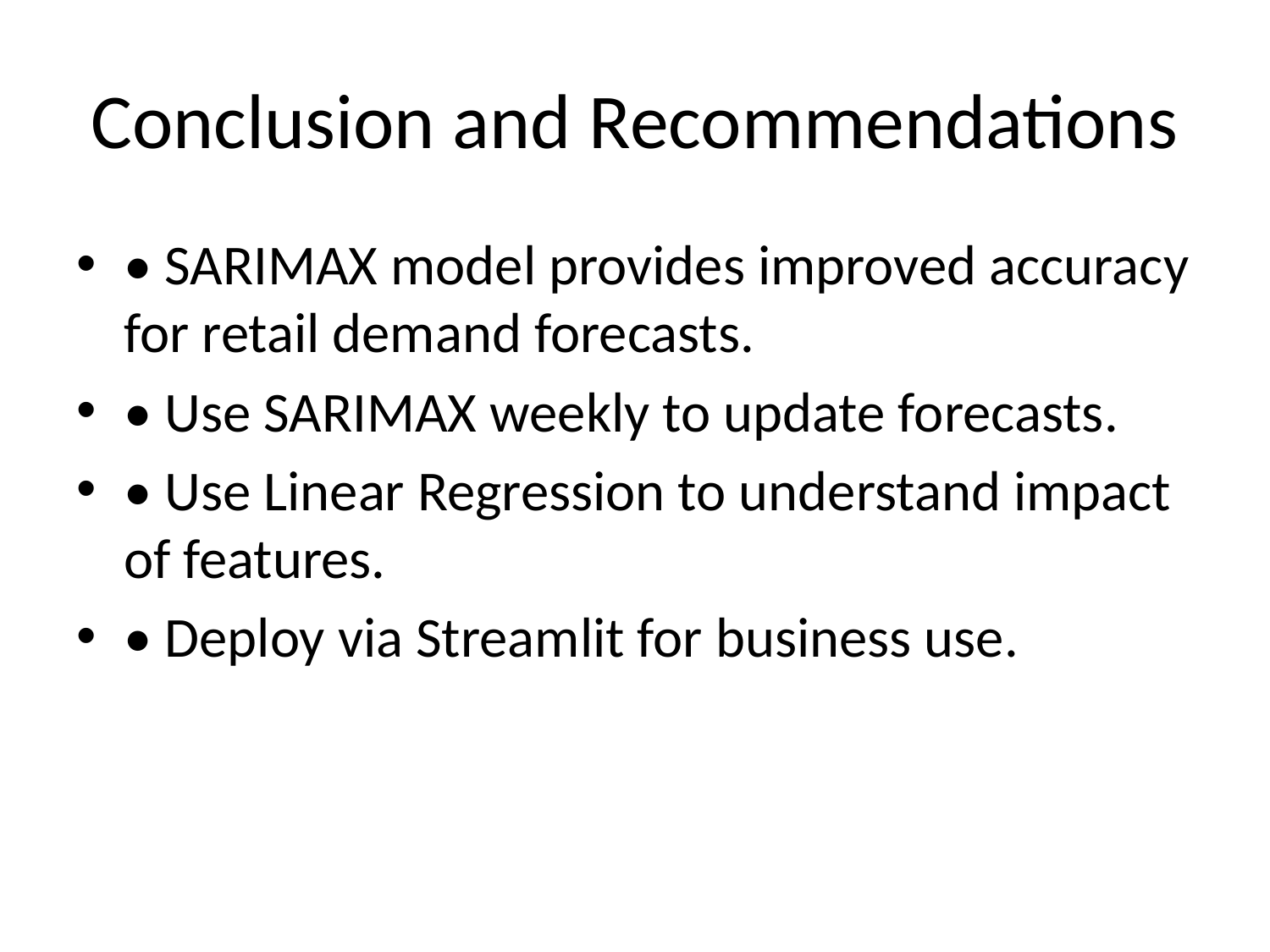

# Conclusion and Recommendations
• SARIMAX model provides improved accuracy for retail demand forecasts.
• Use SARIMAX weekly to update forecasts.
• Use Linear Regression to understand impact of features.
• Deploy via Streamlit for business use.